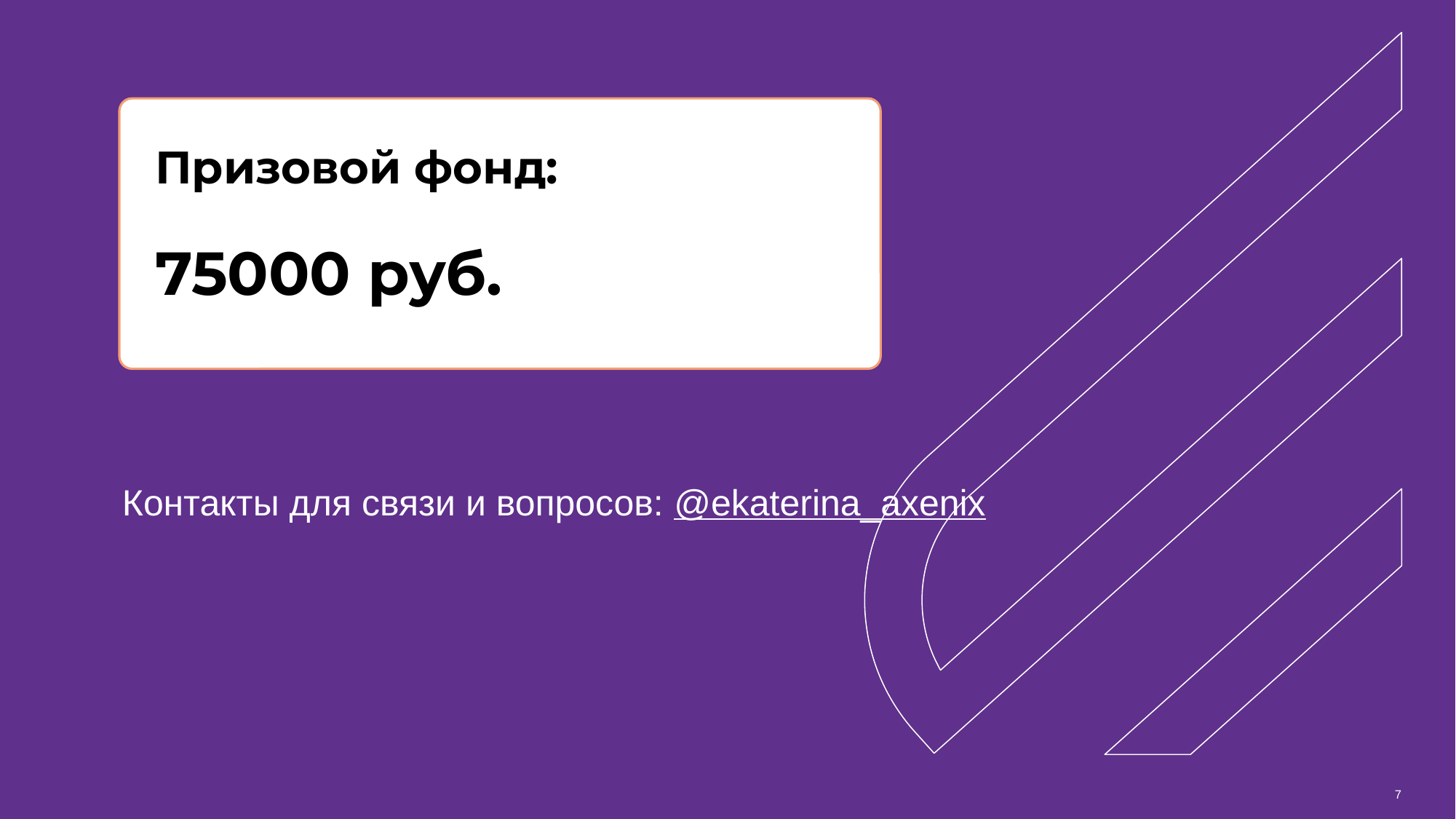

Призовой фонд:

75000 руб.
Контакты для связи и вопросов: @ekaterina_axenix